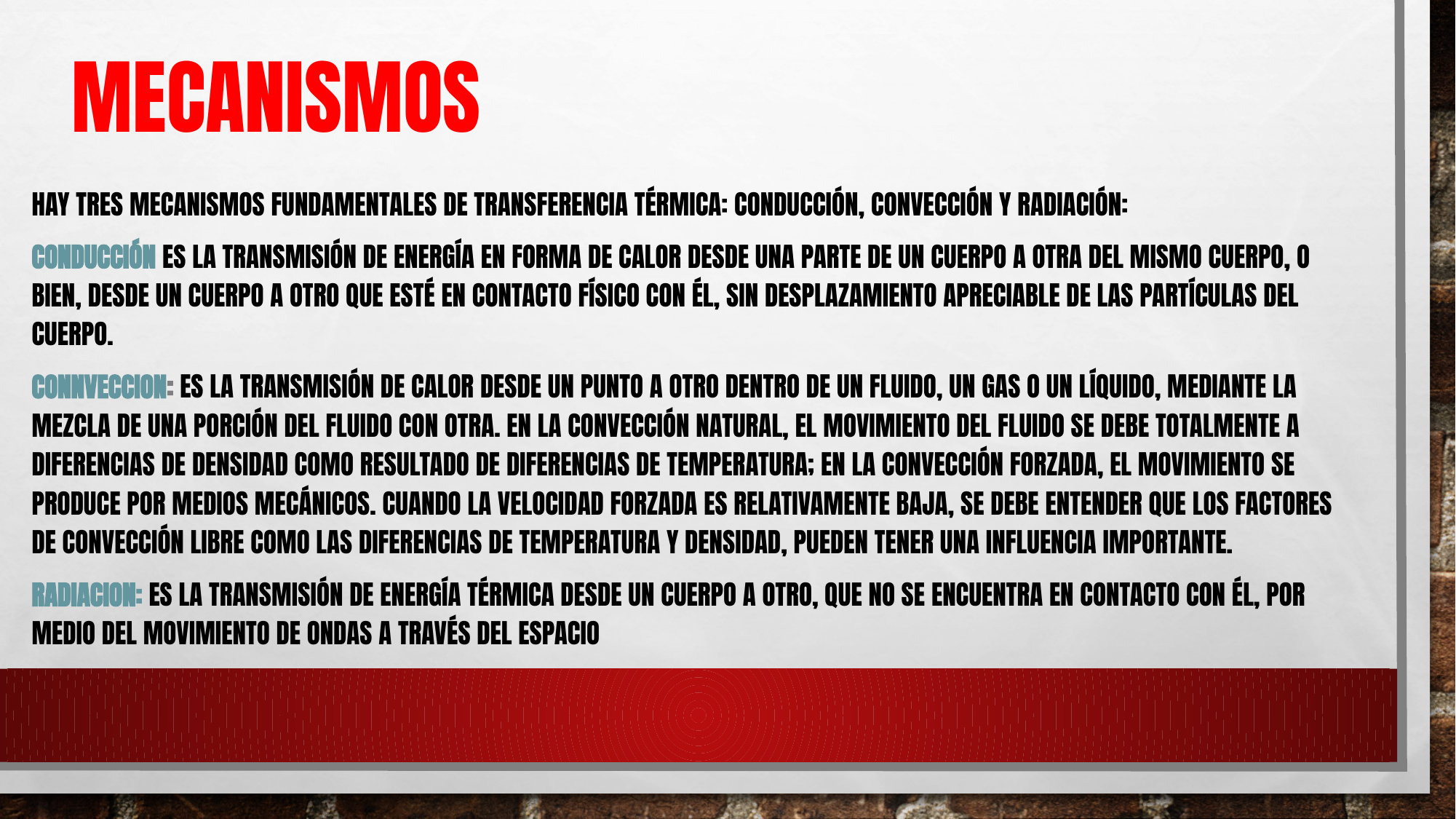

# Mecanismos
Hay tres mecanismos fundamentales de Transferencia térmica: conducción, convección y radiación:
Conducción es la transmisión de energía en forma de calor desde una parte de un cuerpo a otra del mismo cuerpo, o bien, desde un cuerpo a otro que esté en contacto físico con él, sin desplazamiento apreciable de las partículas del cuerpo.
Connveccion: es la transmisión de calor desde un punto a otro dentro de un fluido, un gas o un líquido, mediante la mezcla de una porción del fluido con otra. En la convección natural, el movimiento del fluido se debe totalmente a diferencias de densidad como resultado de diferencias de temperatura; en la convección forzada, el movimiento se produce por medios mecánicos. Cuando la velocidad forzada es relativamente baja, se debe entender que los factores de convección libre como las diferencias de temperatura y densidad, pueden tener una influencia importante.
Radiacion: es la transmisión de energía térmica desde un cuerpo a otro, que no se encuentra en contacto con él, por medio del movimiento de ondas a través del espacio